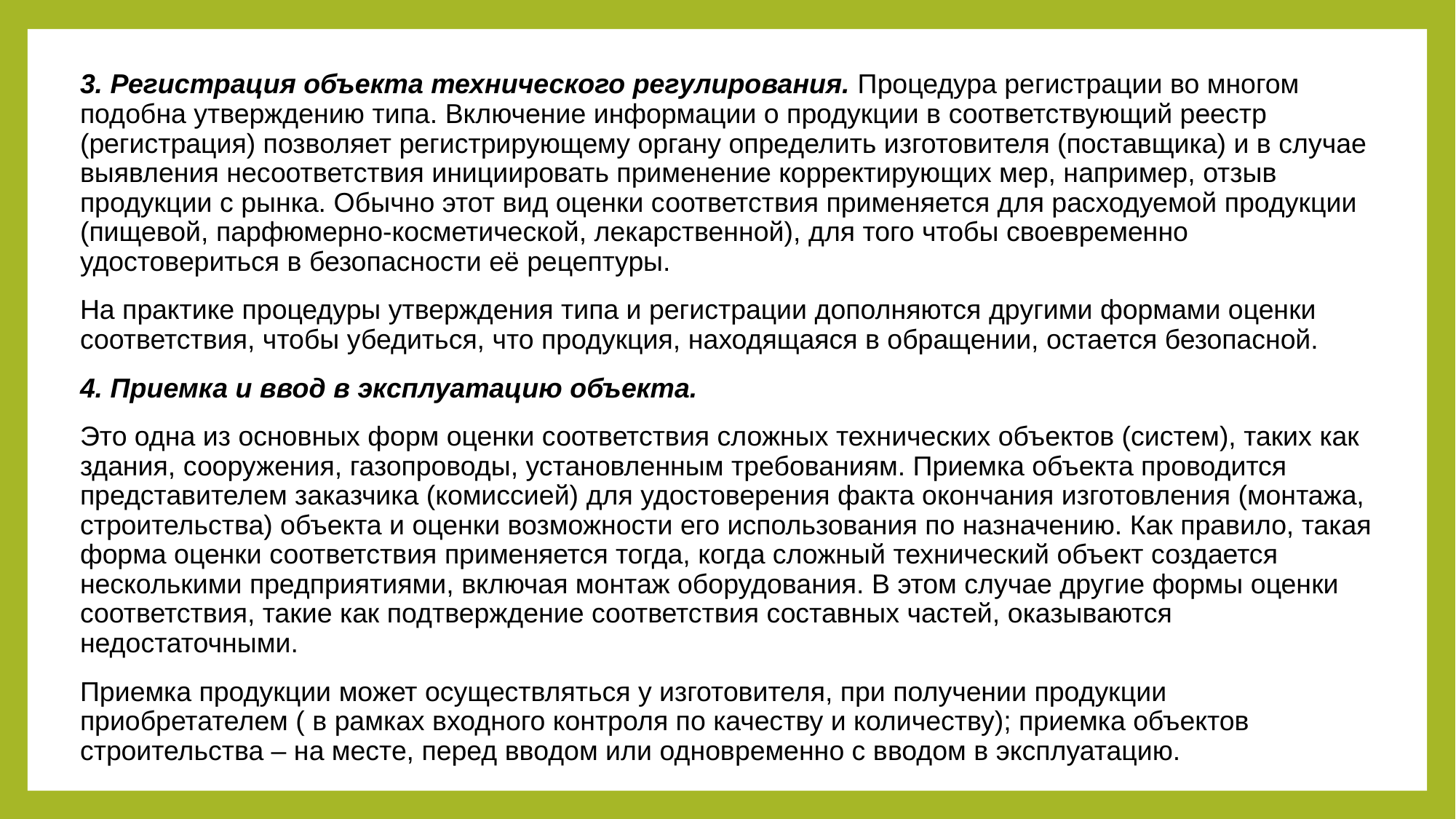

#
3. Регистрация объекта технического регулирования. Процедура регистрации во многом подобна утверждению типа. Включение информации о продукции в соответствующий реестр (регистрация) позволяет регистрирующему органу определить изготовителя (поставщика) и в случае выявления несоответствия инициировать применение корректирующих мер, например, отзыв продукции с рынка. Обычно этот вид оценки соответствия применяется для расходуемой продукции (пищевой, парфюмерно-косметической, лекарственной), для того чтобы своевременно удостовериться в безопасности её рецептуры.
На практике процедуры утверждения типа и регистрации дополняются другими формами оценки соответствия, чтобы убедиться, что продукция, находящаяся в обращении, остается безопасной.
4. Приемка и ввод в эксплуатацию объекта.
Это одна из основных форм оценки соответствия сложных технических объектов (систем), таких как здания, сооружения, газопроводы, установленным требованиям. Приемка объекта проводится представителем заказчика (комиссией) для удостоверения факта окончания изготовления (монтажа, строительства) объекта и оценки возможности его использования по назначению. Как правило, такая форма оценки соответствия применяется тогда, когда сложный технический объект создается несколькими предприятиями, включая монтаж оборудования. В этом случае другие формы оценки соответствия, такие как подтверждение соответствия составных частей, оказываются недостаточными.
Приемка продукции может осуществляться у изготовителя, при получении продукции приобретателем ( в рамках входного контроля по качеству и количеству); приемка объектов строительства – на месте, перед вводом или одновременно с вводом в эксплуатацию.